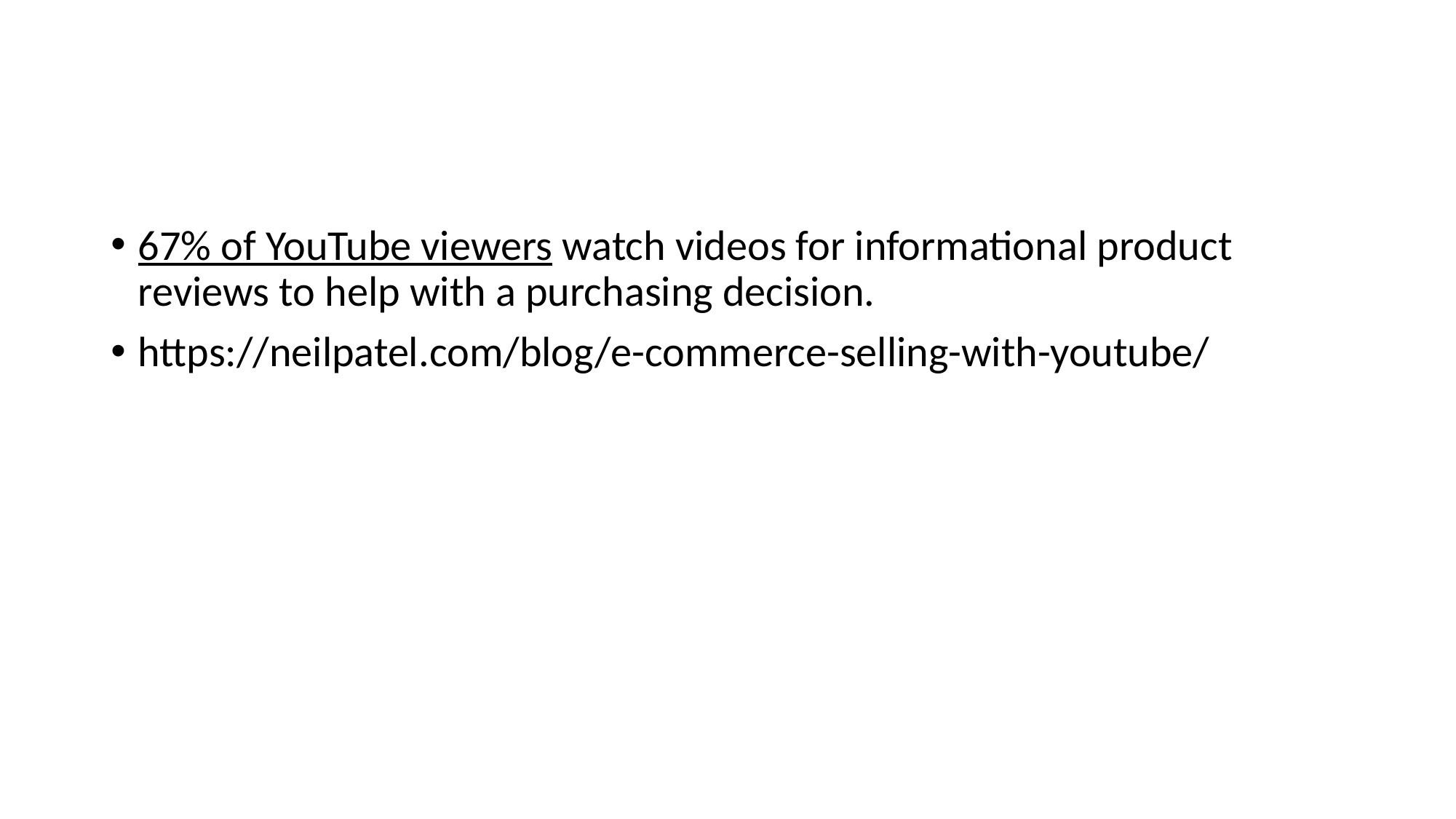

#
67% of YouTube viewers watch videos for informational product reviews to help with a purchasing decision.
https://neilpatel.com/blog/e-commerce-selling-with-youtube/